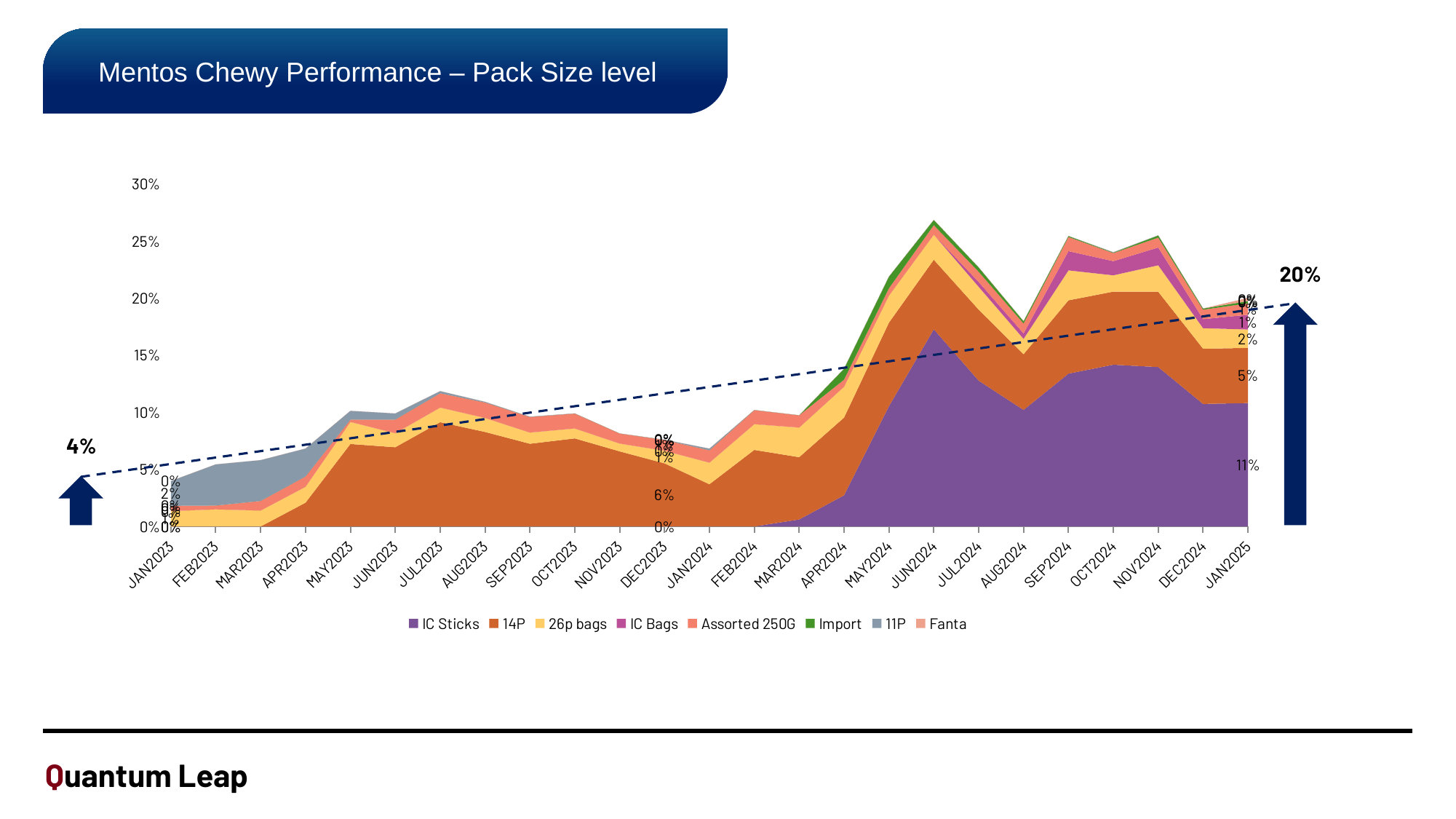

Mentos Chewy Performance – Pack Size level

### Chart

| Category | IC Sticks | 14P | 26p bags | IC Bags | Assorted 250G | Import | 11P | Fanta |
|---|---|---|---|---|---|---|---|---|
| JAN2023 | 0.0 | 0.0 | 0.013515625 | 0.0 | 0.00453125 | 0.0 | 0.021796875 | 0.0 |
| FEB2023 | 0.0 | 0.0 | 0.014965986394557823 | 0.0 | 0.0033560090702947844 | 0.0 | 0.03609977324263038 | 0.0 |
| MAR2023 | 0.0 | 0.0 | 0.01394169835234474 | 0.0 | 0.008424662640721689 | 0.0 | 0.03578617758890629 | 0.0 |
| APR2023 | 0.0 | 0.0208183776022972 | 0.013958682300390842 | 0.0 | 0.009013320571109516 | 0.0 | 0.02448751694982851 | 0.0 |
| MAY2023 | 0.0 | 0.07225598176984428 | 0.019369540448157994 | 0.0 | 0.0018989745537409798 | 0.0 | 0.007785795670338018 | 0.0 |
| JUN2023 | 0.0 | 0.06937941602111178 | 0.012343577083510684 | 0.0 | 0.011917936494424108 | 0.0 | 0.005363071422490848 | 0.0 |
| JUL2023 | 0.0 | 0.0913379504165412 | 0.012847535882766235 | 0.0 | 0.012546421760513902 | 0.0 | 0.001907056107598113 | 0.0 |
| AUG2023 | 0.0 | 0.08279529054310672 | 0.012343334599316368 | 0.0 | 0.013482719331560956 | 0.0 | 0.000569692366122294 | 0.0 |
| SEP2023 | 0.0 | 0.07244741719719558 | 0.00983157385768394 | 0.0 | 0.013619147393021194 | 0.0 | 0.0003223466838584898 | 0.0 |
| OCT2023 | 0.0 | 0.07717096336499321 | 0.008734735413839892 | 0.0 | 0.012974898236092266 | 0.0 | 0.00016960651289009497 | 0.0 |
| NOV2023 | 0.0 | 0.065764631843927 | 0.006922592825676526 | 0.0 | 0.008731906859660164 | 0.0 | 0.0 | 0.0 |
| DEC2023 | 0.0 | 0.05529151884329607 | 0.011044915991699579 | 0.0 | 0.009438382756543276 | 0.0 | 0.00026775553919271706 | 0.0 |
| JAN2024 | 0.0 | 0.03697983697983698 | 0.018961818961818963 | 0.0 | 0.010810810810810811 | 0.0 | 0.0014586014586014586 | 0.0 |
| FEB2024 | 0.0 | 0.06706079590576193 | 0.02258889967351981 | 0.0 | 0.01226506661960646 | 0.0 | 8.823788934968675e-05 | 0.0 |
| MAR2024 | 0.006125994331169425 | 0.05458535247325592 | 0.025966901344061443 | 0.0 | 0.010697631891743623 | 0.0 | 0.0 | 0.0 |
| APR2024 | 0.02727272727272727 | 0.06807851239669421 | 0.027169421487603304 | 0.0 | 0.006095041322314049 | 0.009607438016528925 | 0.0 | 0.0 |
| MAY2024 | 0.10532407407407407 | 0.07324735449735449 | 0.023726851851851853 | 0.0 | 0.00636574074074074 | 0.01025132275132275 | 0.0 | 0.0 |
| JUN2024 | 0.17279179256552596 | 0.060923336378329 | 0.02199423793127679 | 0.0 | 0.008291757430960578 | 0.004567493500105404 | 0.0 | 0.0 |
| JUL2024 | 0.12774320340648543 | 0.06223386832623649 | 0.019980347199475924 | 0.004258106780216181 | 0.008925646904683917 | 0.003848673435964625 | 0.0 | 0.0 |
| AUG2024 | 0.10207323854158393 | 0.048852172531575186 | 0.0134244181428231 | 0.004766065612836603 | 0.008737786956867106 | 0.0019858606720152515 | 0.0 | 0.0 |
| SEP2024 | 0.13391416585995483 | 0.06421426266537593 | 0.026245025276971066 | 0.016887167903624826 | 0.012369581585457675 | 0.0008604926320318382 | 0.0 | 0.0 |
| OCT2024 | 0.14176403681108468 | 0.06400579050770344 | 0.014269465412056665 | 0.012408230793092752 | 0.0071347327060283326 | 0.0004136076931030917 | 0.0003102057698273188 | 0.0 |
| NOV2024 | 0.1396727791808499 | 0.06599319205007137 | 0.023168990886131547 | 0.0155924014494345 | 0.008674645876798068 | 0.001866695948171736 | 0.00010980564401010212 | 0.0 |
| DEC2024 | 0.10732524736674114 | 0.0484360038301947 | 0.01795403766358123 | 0.007979572294924991 | 0.008218959463772742 | 0.001037344398340249 | 7.979572294924992e-05 | 0.0 |
| JAN2025 | 0.10810592604553527 | 0.04836105280155014 | 0.016147263038914905 | 0.012917810431131924 | 0.01001130308412724 | 0.0019376715646697885 | 0.0 | 0.0028257710318101083 |
20%

4%

Quantum Leap